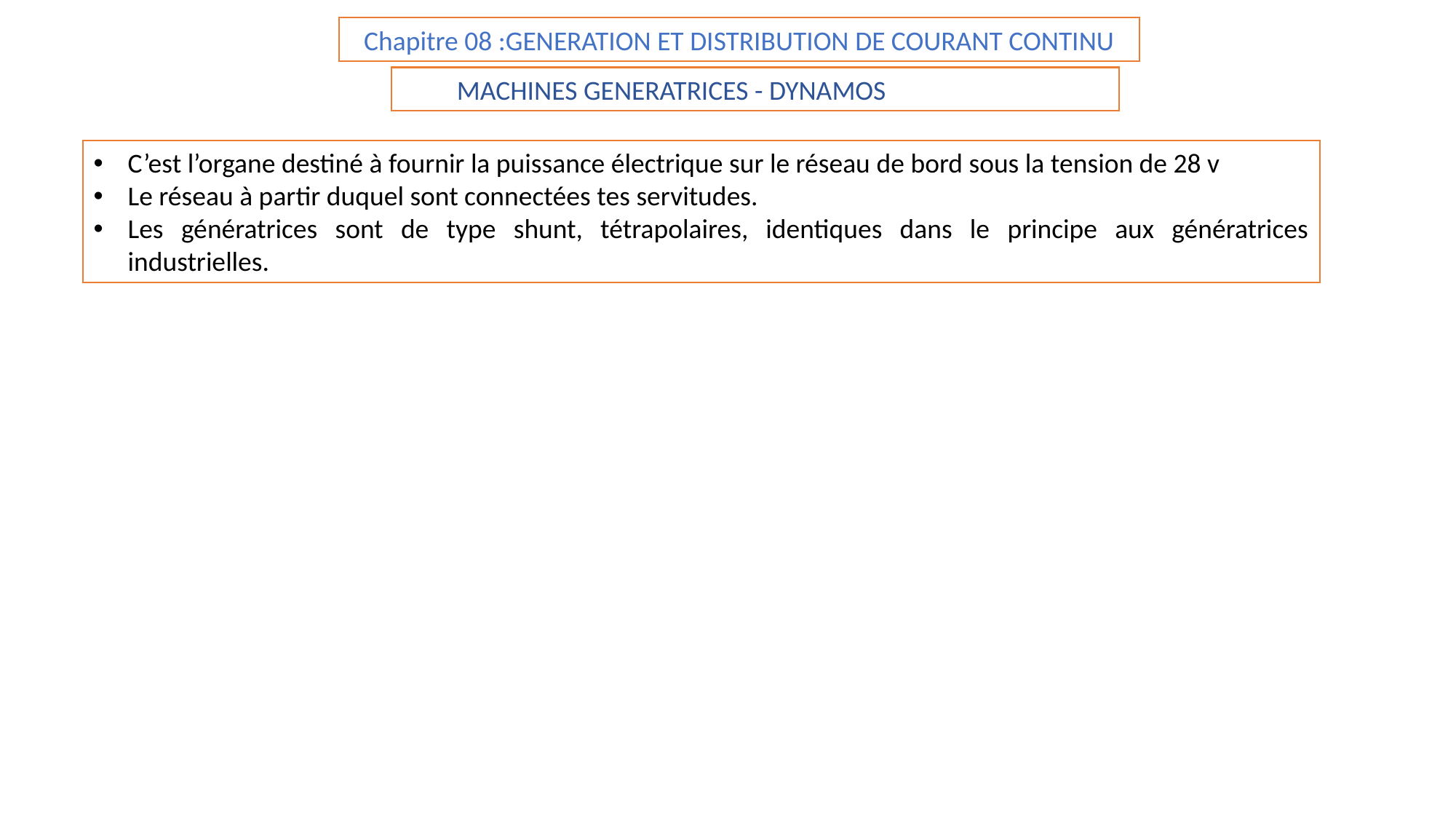

Chapitre 08 :GENERATION ET DISTRIBUTION DE COURANT CONTINU
MACHINES GENERATRICES - DYNAMOS
C’est l’organe destiné à fournir la puissance électrique sur le réseau de bord sous la tension de 28 v
Le réseau à partir duquel sont connectées tes servitudes.
Les génératrices sont de type shunt, tétrapolaires, identiques dans le principe aux génératrices industrielles.